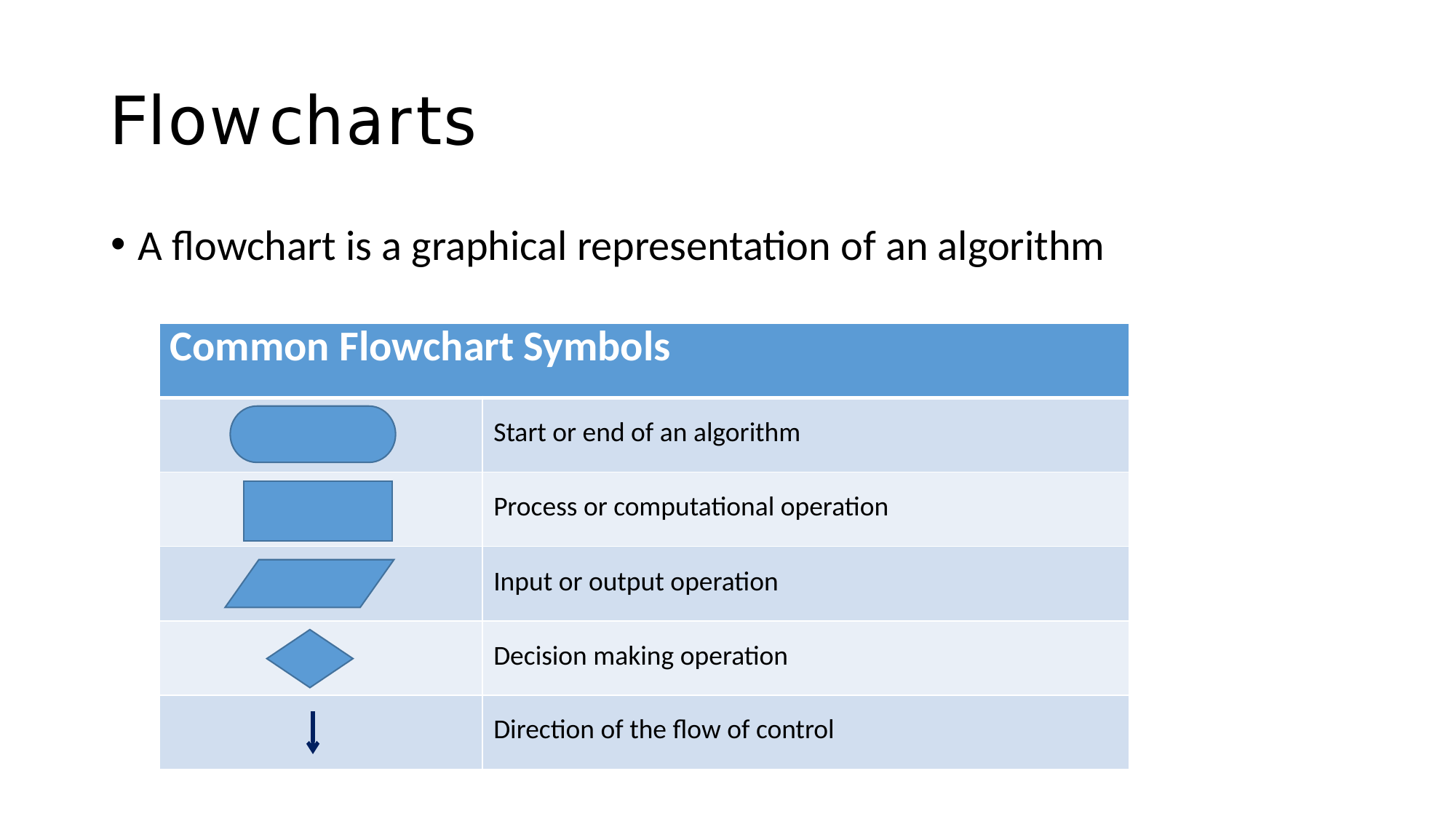

# Flowcharts
A flowchart is a graphical representation of an algorithm

| Common Flowchart Symbols |  |
| --- | --- |
|  | Start or end of an algorithm |
|  | Process or computational operation |
|  | Input or output operation |
|  | Decision making operation |
|  | Direction of the flow of control |